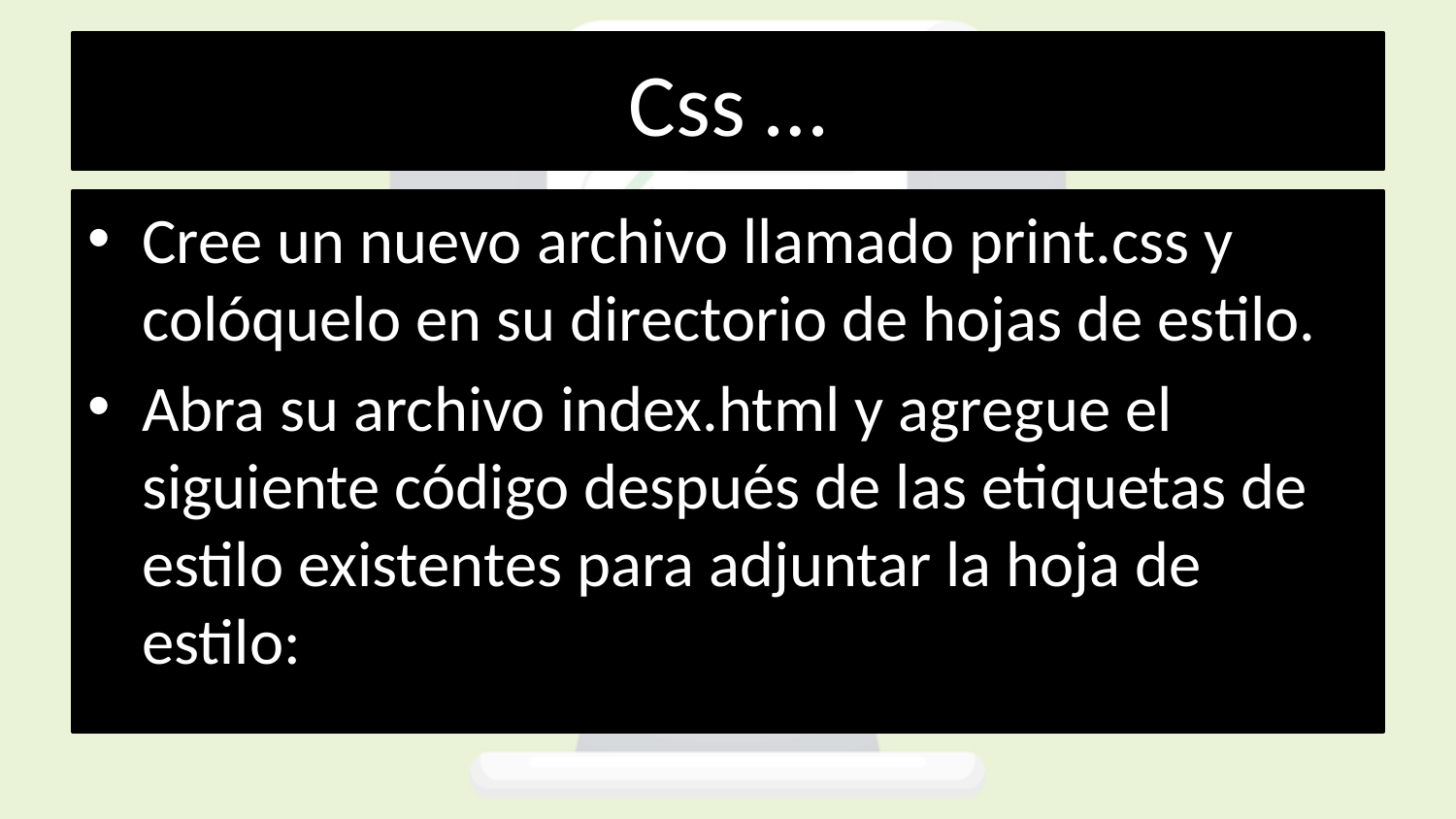

# Css …
Cree un nuevo archivo llamado print.css y colóquelo en su directorio de hojas de estilo.
Abra su archivo index.html y agregue el siguiente código después de las etiquetas de estilo existentes para adjuntar la hoja de estilo: